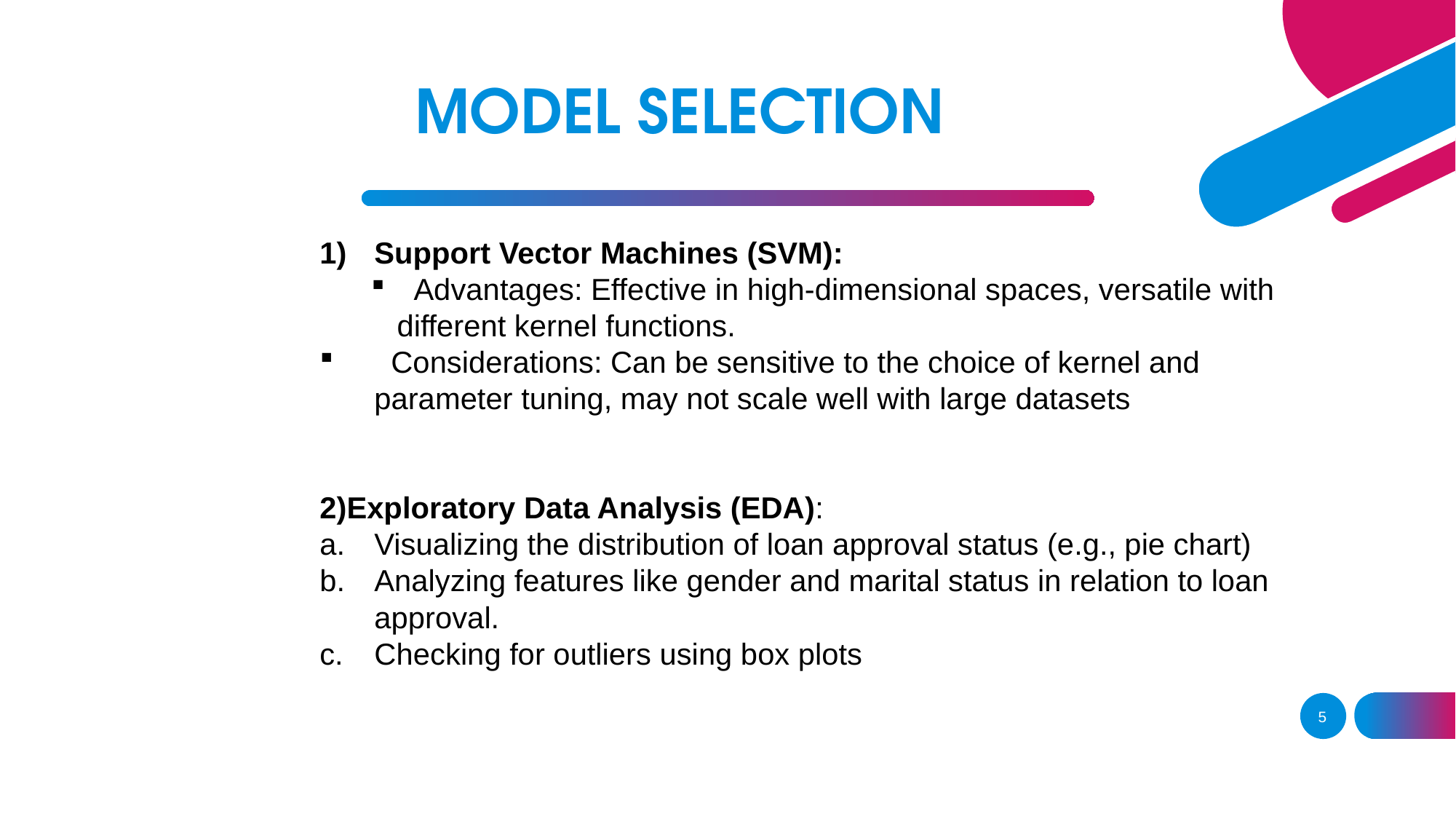

# MODEL SELECTION
Support Vector Machines (SVM):
  Advantages: Effective in high-dimensional spaces, versatile with different kernel functions.
  Considerations: Can be sensitive to the choice of kernel and parameter tuning, may not scale well with large datasets

2)Exploratory Data Analysis (EDA):
Visualizing the distribution of loan approval status (e.g., pie chart)
Analyzing features like gender and marital status in relation to loan approval.
Checking for outliers using box plots

5